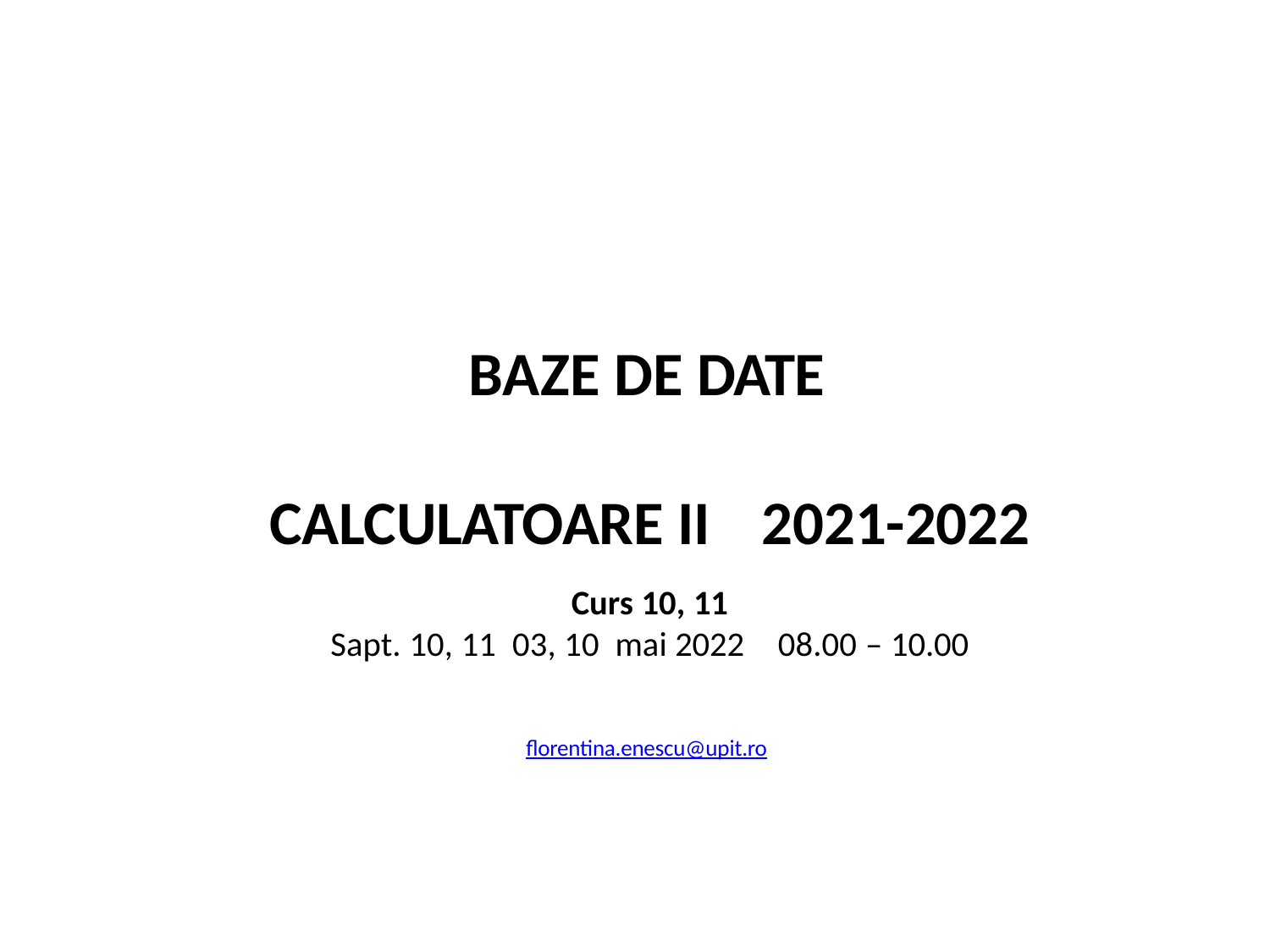

# BAZE DE DATE
CALCULATOARE II	2021-2022
Curs 10, 11
Sapt. 10, 11 03, 10 mai 2022	08.00 – 10.00
florentina.enescu@upit.ro